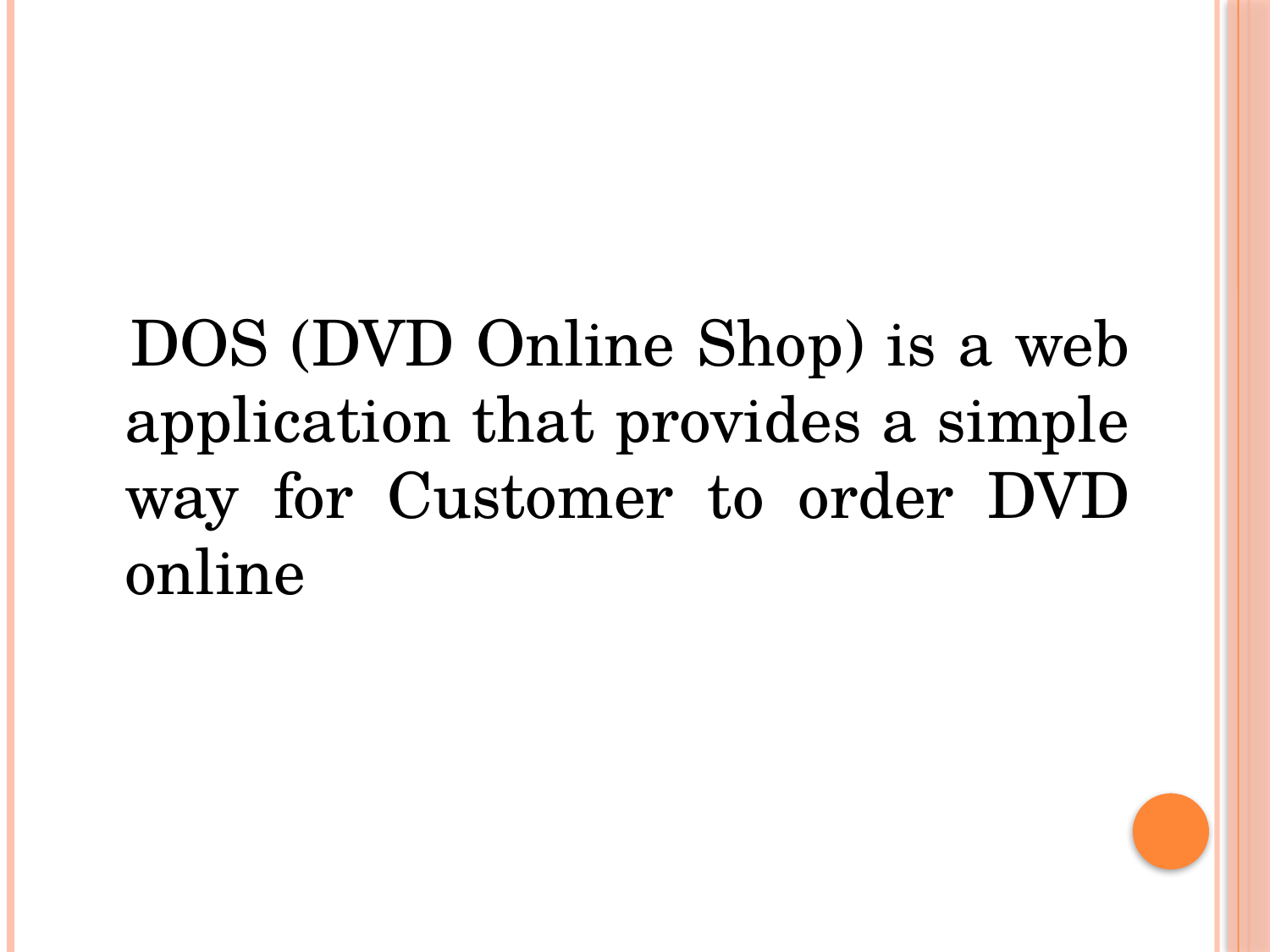

DOS (DVD Online Shop) is a web application that provides a simple way for Customer to order DVD online